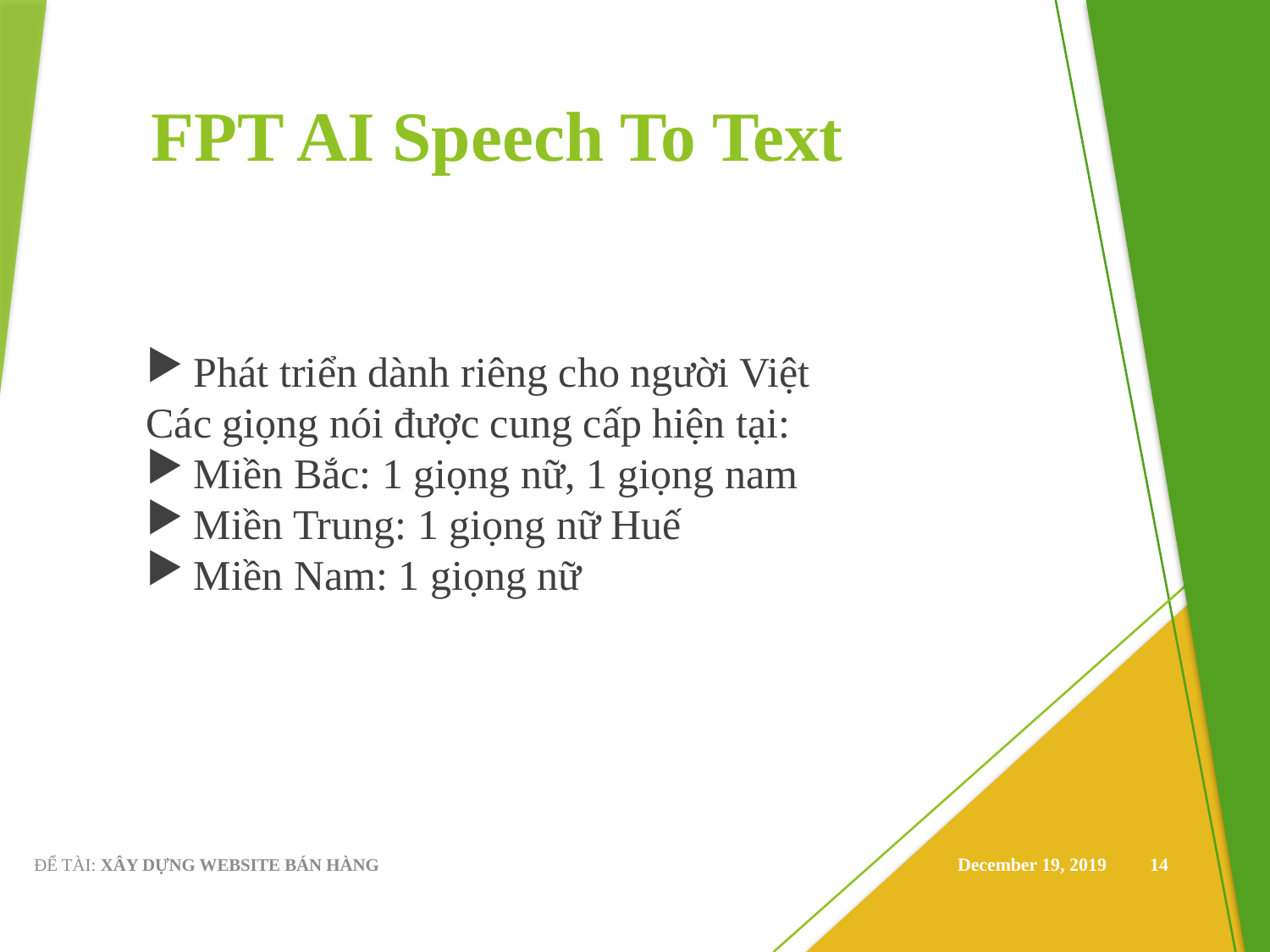

# FPT AI Speech To Text
Phát triển dành riêng cho người Việt
Các giọng nói được cung cấp hiện tại:
Miền Bắc: 1 giọng nữ, 1 giọng nam
Miền Trung: 1 giọng nữ Huế
Miền Nam: 1 giọng nữ

ĐỂ TÀI: XÂY DỰNG WEBSITE BÁN HÀNG
December 19, 2019
14